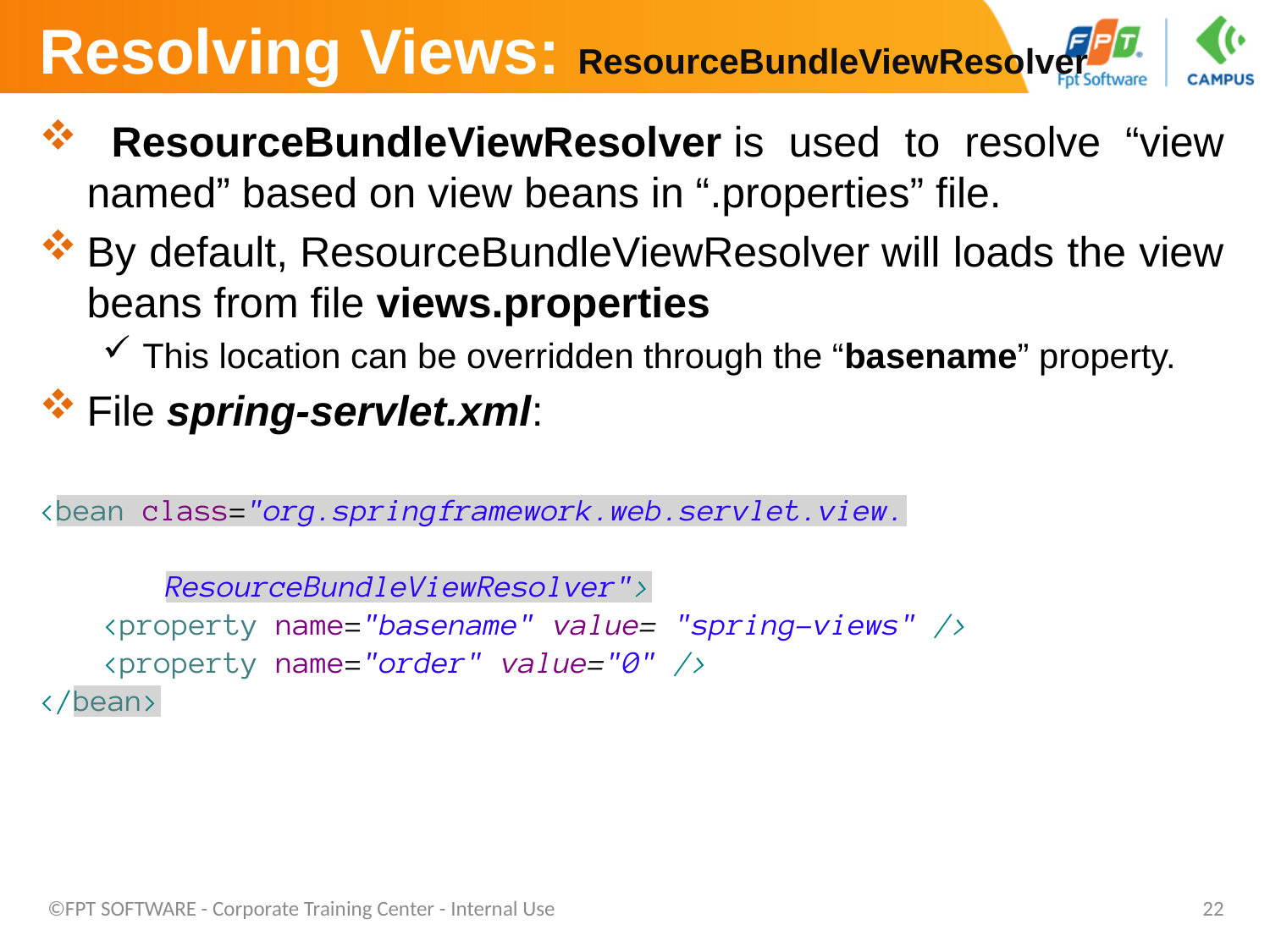

# Resolving Views: ResourceBundleViewResolver
 ResourceBundleViewResolver is used to resolve “view named” based on view beans in “.properties” file.
By default, ResourceBundleViewResolver will loads the view beans from file views.properties
This location can be overridden through the “basename” property.
File spring-servlet.xml:

<bean class="org.springframework.web.servlet.view.
										ResourceBundleViewResolver">
<property name="basename" value= "spring-views" />
<property name="order" value="0" />
</bean>
©FPT SOFTWARE - Corporate Training Center - Internal Use
22